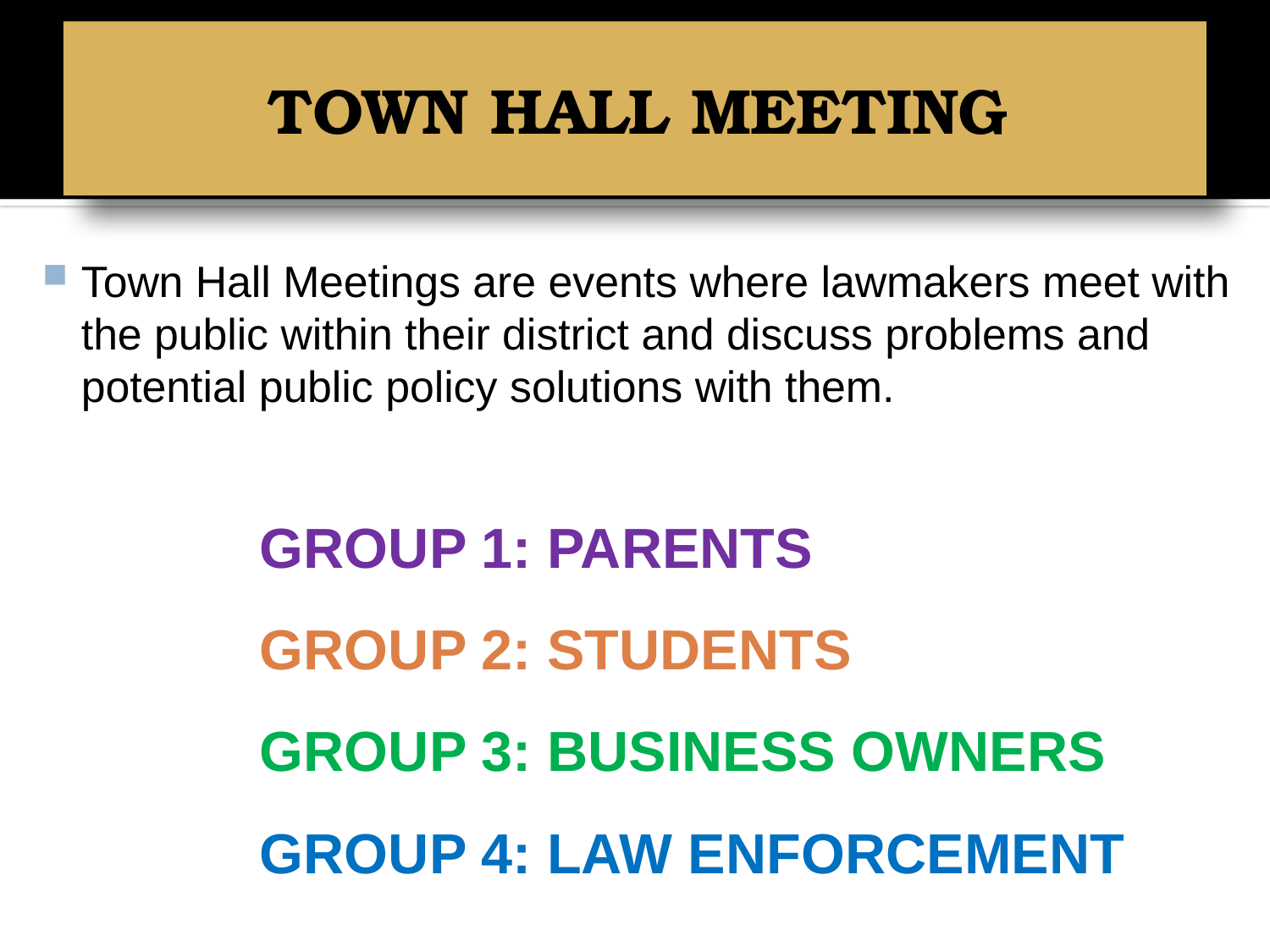

# BELL RINGER
TOWN HALL MEETING
Town Hall Meetings are events where lawmakers meet with the public within their district and discuss problems and potential public policy solutions with them.

GROUP 1: PARENTS
GROUP 2: STUDENTS
GROUP 3: BUSINESS OWNERS
GROUP 4: LAW ENFORCEMENT